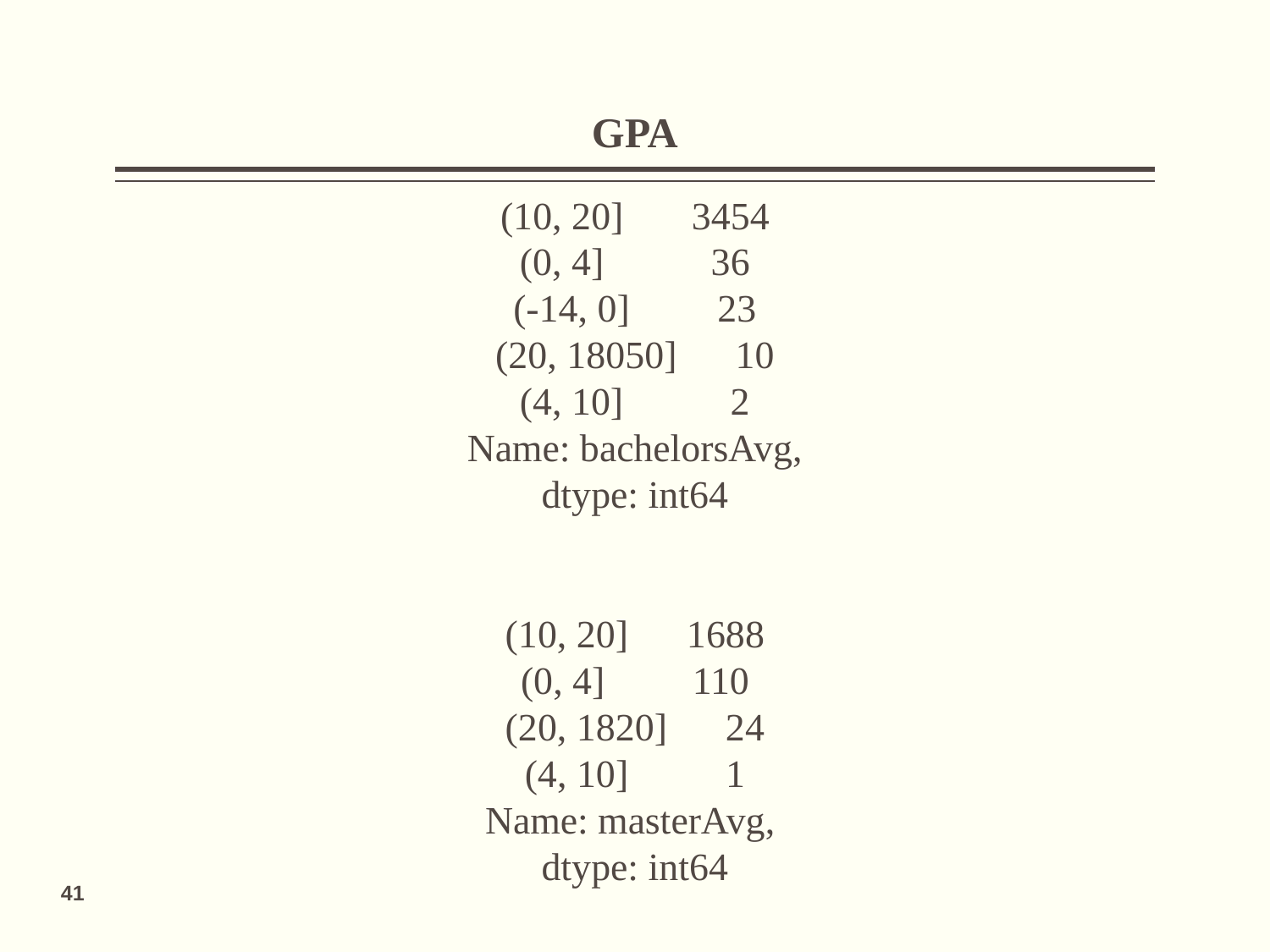

# GPA
(10, 20]       3454
(0, 4]           36
(-14, 0]         23
(20, 18050]      10
(4, 10]           2
Name: bachelorsAvg,
dtype: int64

(10, 20]      1688
(0, 4]         110
(20, 1820]      24
(4, 10]          1
Name: masterAvg,
dtype: int64
41